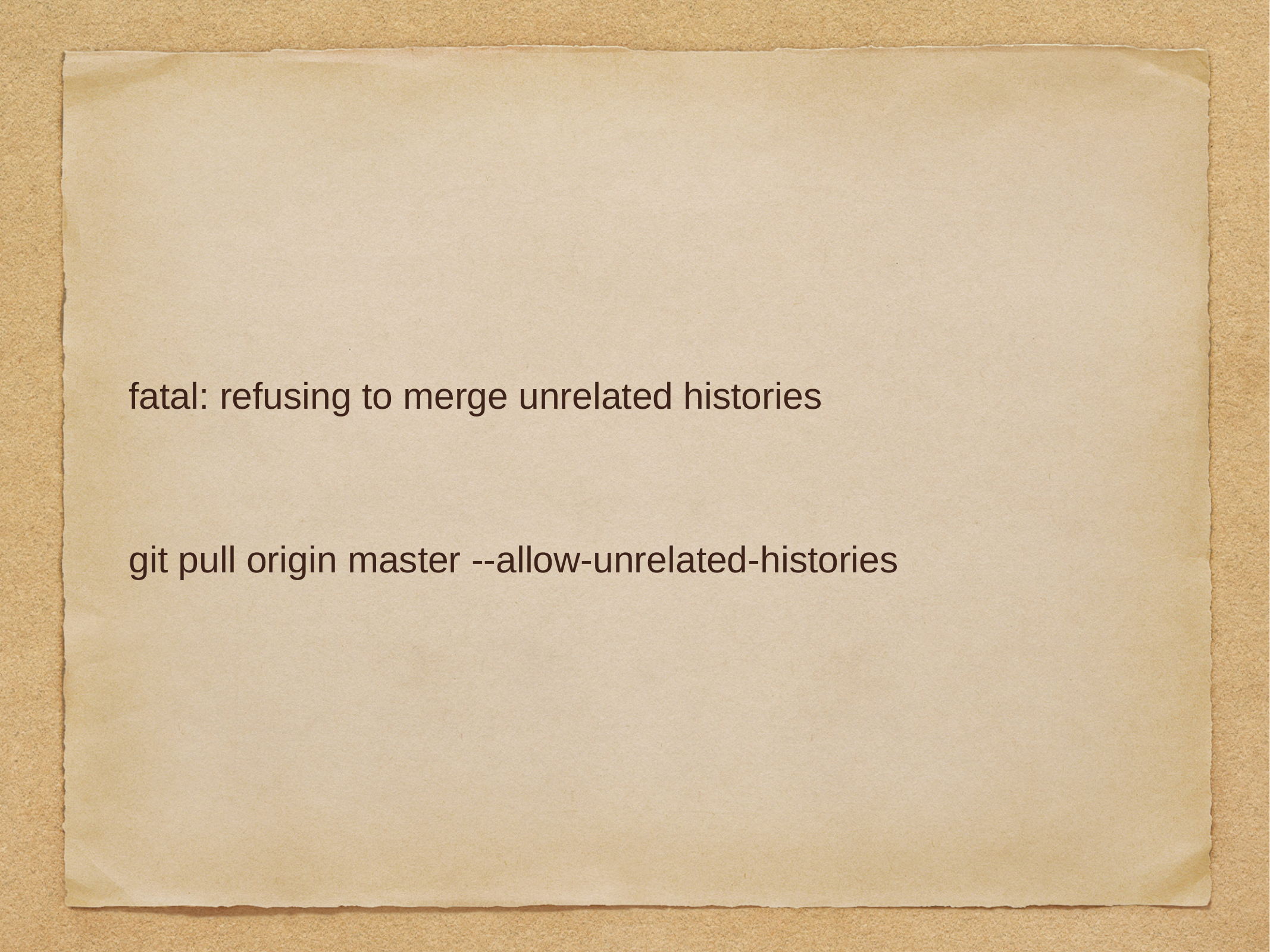

fatal: refusing to merge unrelated histories

git pull origin master --allow-unrelated-histories